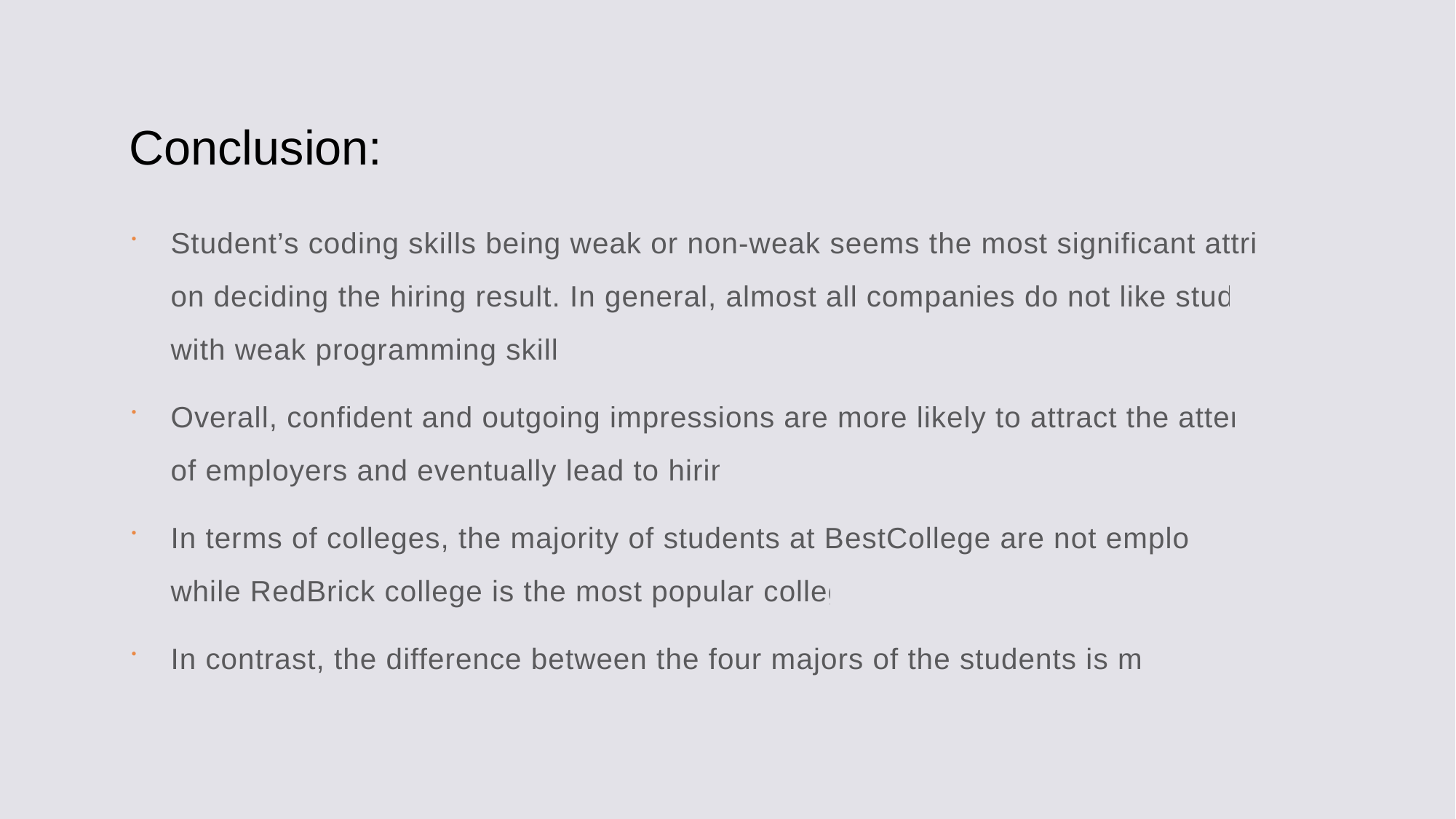

# Conclusion:
Student’s coding skills being weak or non-weak seems the most significant attribute on deciding the hiring result. In general, almost all companies do not like students with weak programming skills.
Overall, confident and outgoing impressions are more likely to attract the attention of employers and eventually lead to hiring.
In terms of colleges, the majority of students at BestCollege are not employed, while RedBrick college is the most popular college.
In contrast, the difference between the four majors of the students is minor.